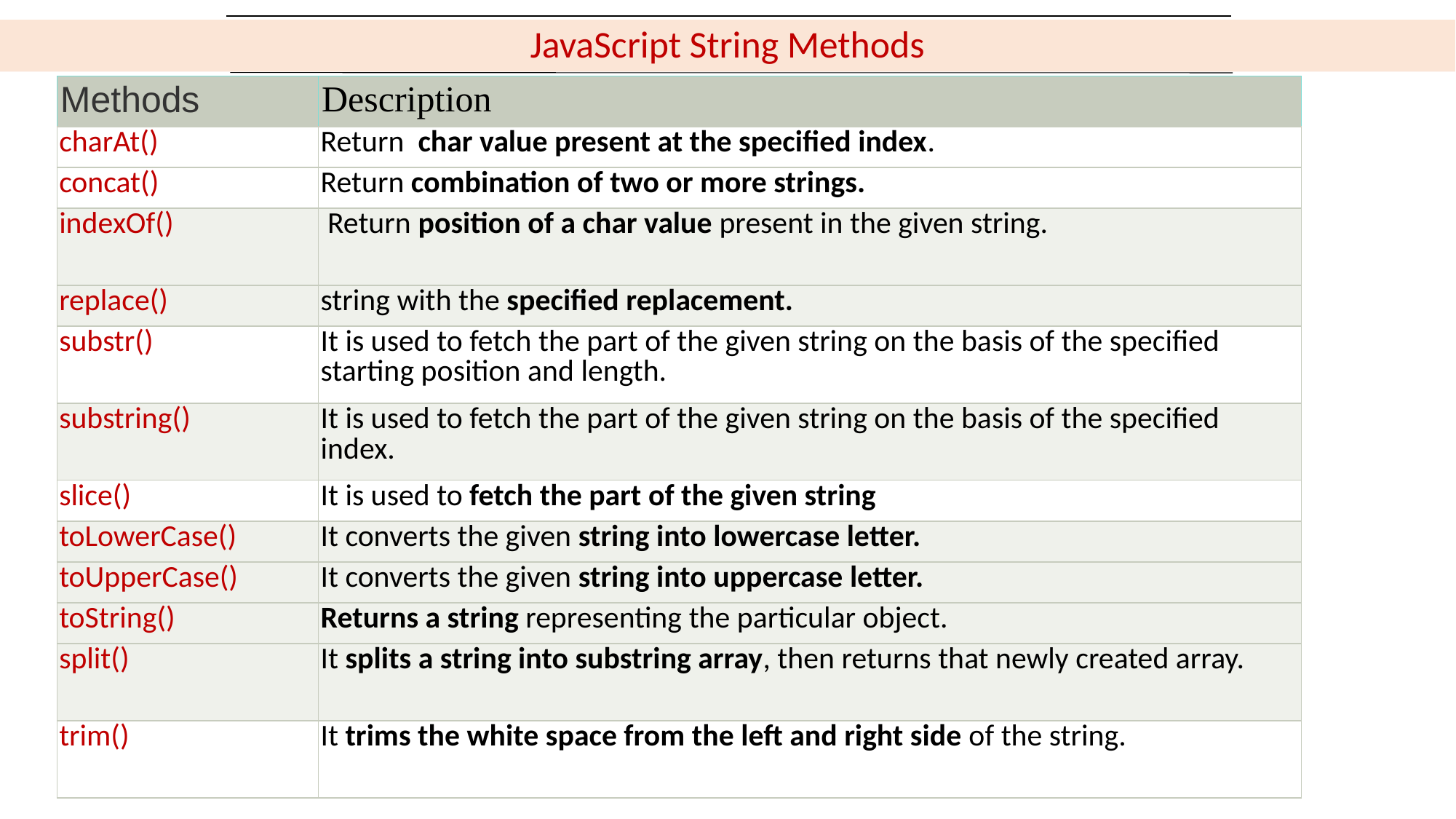

# JavaScript String Methods
| Methods | Description |
| --- | --- |
| charAt() | Return char value present at the specified index. |
| concat() | Return combination of two or more strings. |
| indexOf() | Return position of a char value present in the given string. |
| replace() | string with the specified replacement. |
| substr() | It is used to fetch the part of the given string on the basis of the specified starting position and length. |
| substring() | It is used to fetch the part of the given string on the basis of the specified index. |
| slice() | It is used to fetch the part of the given string |
| toLowerCase() | It converts the given string into lowercase letter. |
| toUpperCase() | It converts the given string into uppercase letter. |
| toString() | Returns a string representing the particular object. |
| split() | It splits a string into substring array, then returns that newly created array. |
| trim() | It trims the white space from the left and right side of the string. |